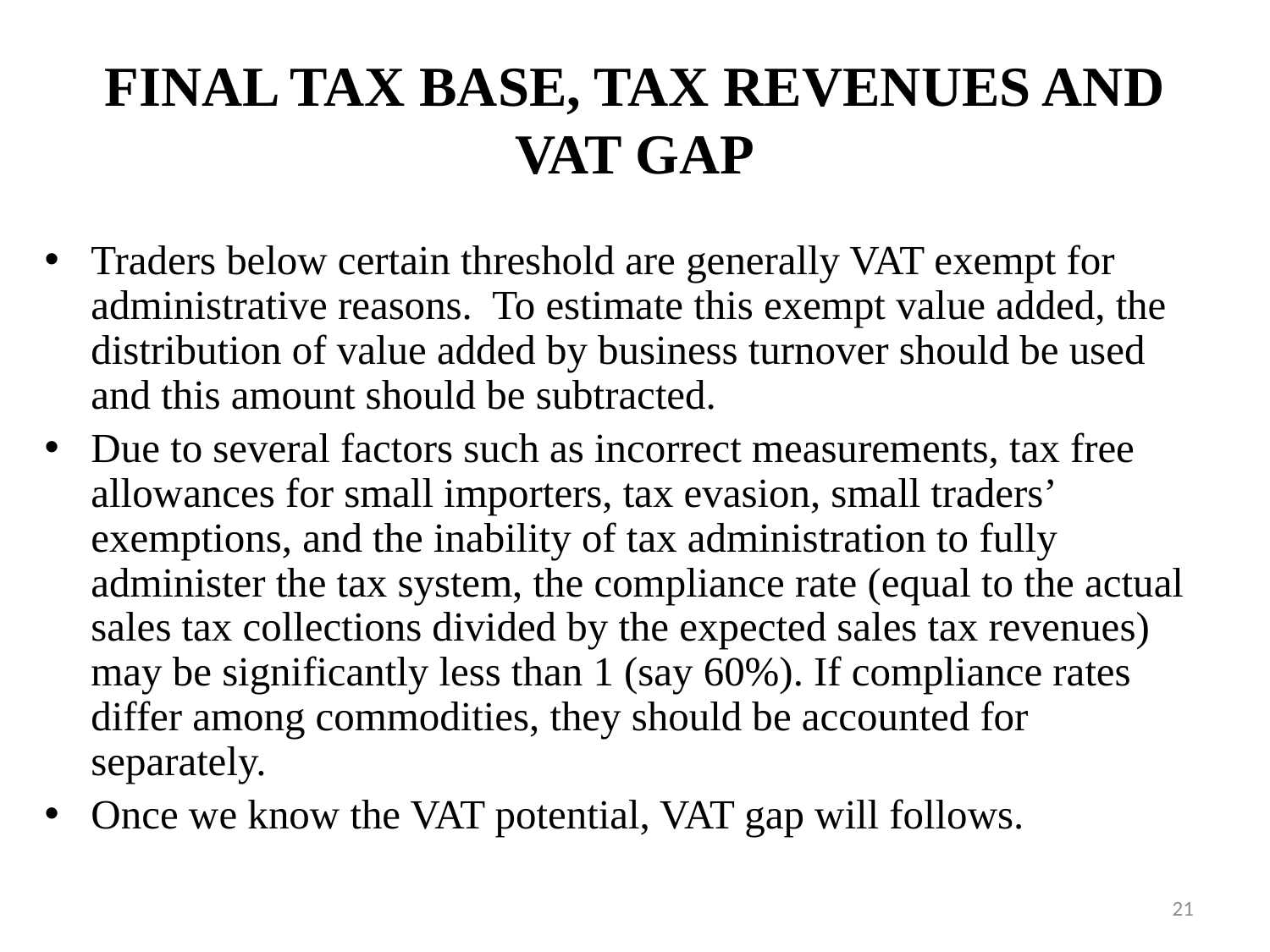

# FINAL TAX BASE, TAX REVENUES AND VAT GAP
Traders below certain threshold are generally VAT exempt for administrative reasons.  To estimate this exempt value added, the distribution of value added by business turnover should be used and this amount should be subtracted.
Due to several factors such as incorrect measurements, tax free allowances for small importers, tax evasion, small traders’ exemptions, and the inability of tax administration to fully administer the tax system, the compliance rate (equal to the actual sales tax collections divided by the expected sales tax revenues) may be significantly less than 1 (say 60%). If compliance rates differ among commodities, they should be accounted for separately.
Once we know the VAT potential, VAT gap will follows.

21